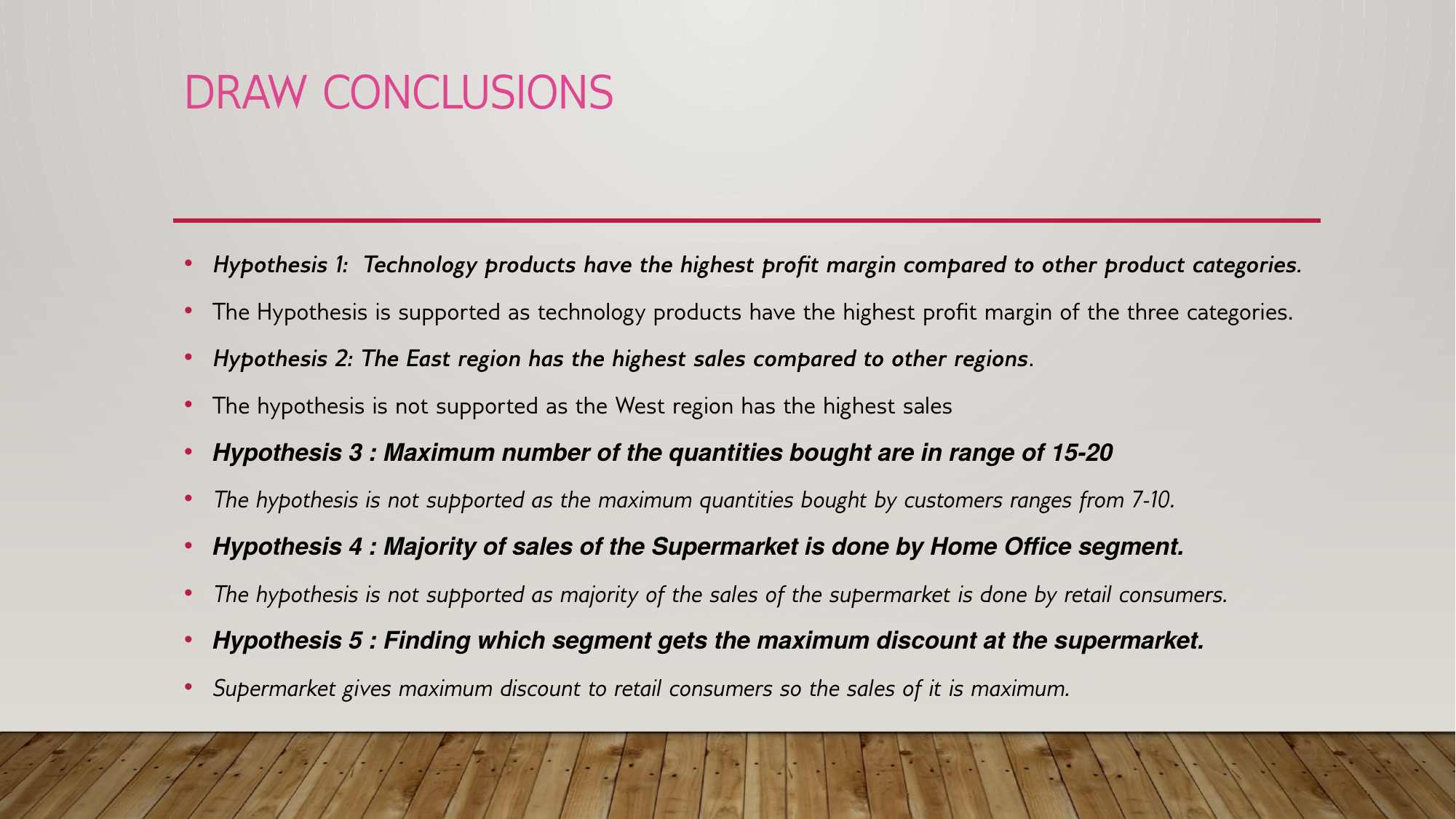

# Draw conclusions
Hypothesis 1:  Technology products have the highest profit margin compared to other product categories.
The Hypothesis is supported as technology products have the highest profit margin of the three categories.
Hypothesis 2: The East region has the highest sales compared to other regions.
The hypothesis is not supported as the West region has the highest sales
Hypothesis 3 : Maximum number of the quantities bought are in range of 15-20
The hypothesis is not supported as the maximum quantities bought by customers ranges from 7-10.
Hypothesis 4 : Majority of sales of the Supermarket is done by Home Office segment.
The hypothesis is not supported as majority of the sales of the supermarket is done by retail consumers.
Hypothesis 5 : Finding which segment gets the maximum discount at the supermarket.
Supermarket gives maximum discount to retail consumers so the sales of it is maximum.